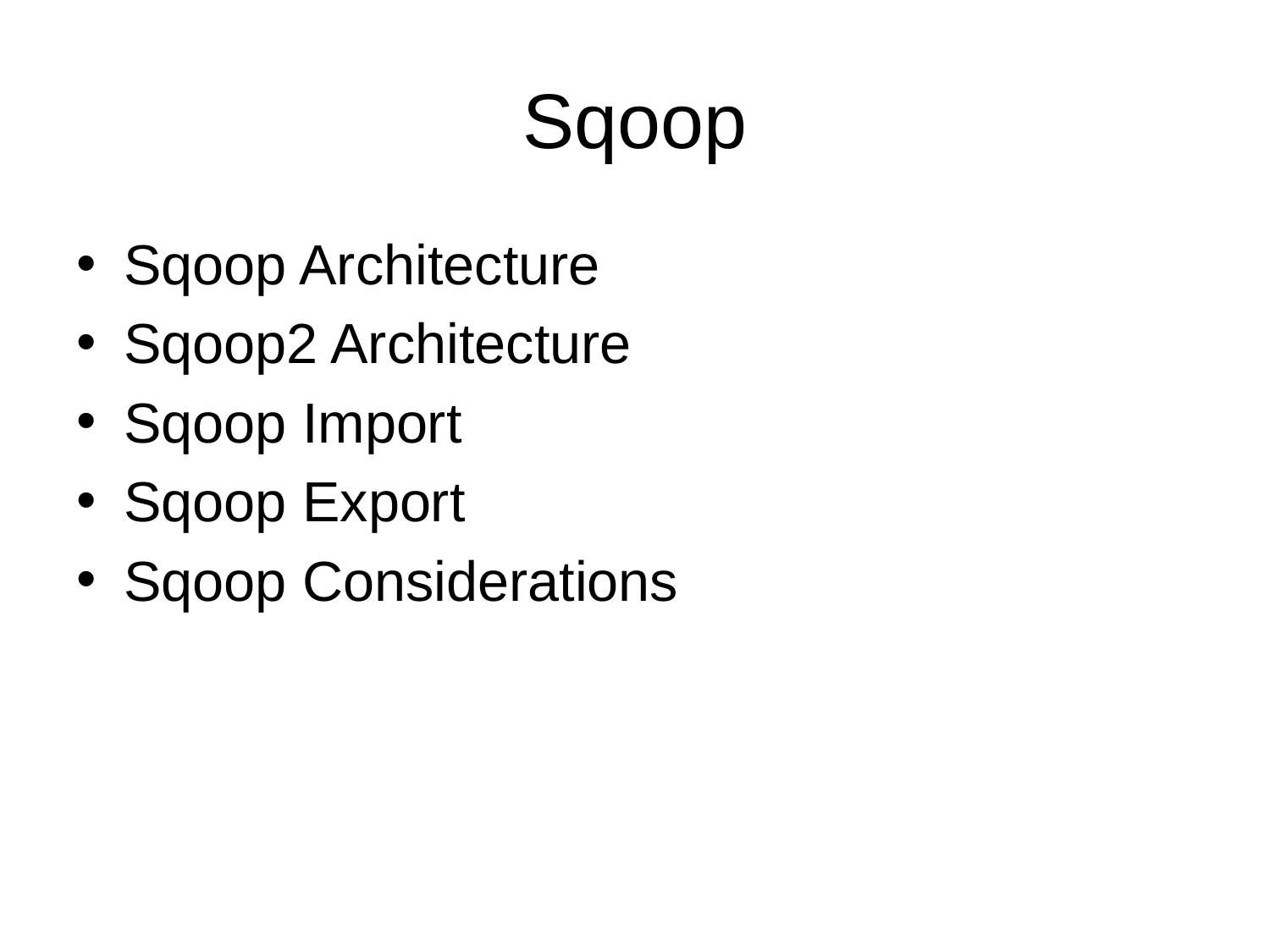

# Sqoop
Sqoop Architecture
Sqoop2 Architecture
Sqoop Import
Sqoop Export
Sqoop Considerations